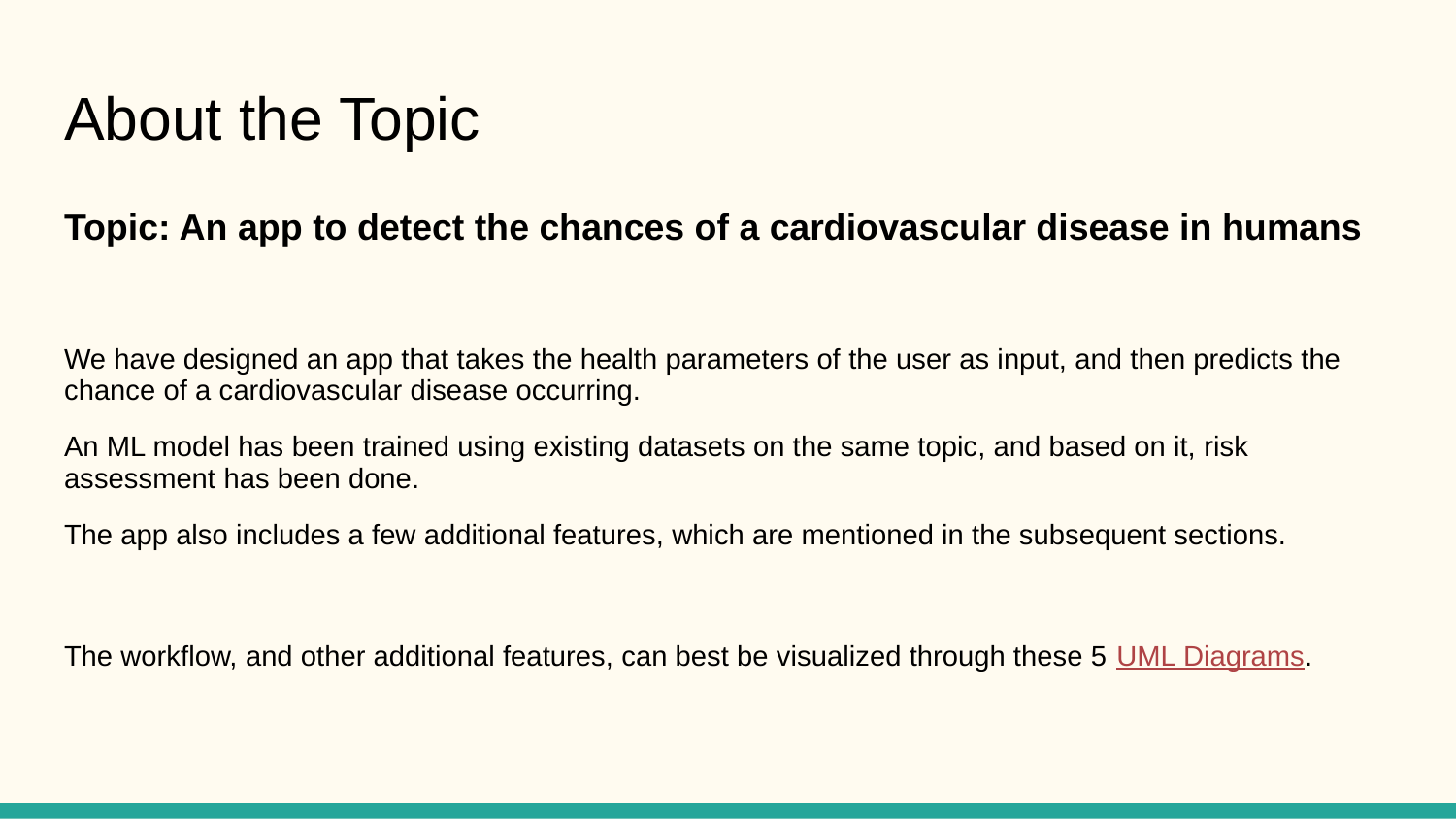

# About the Topic
Topic: An app to detect the chances of a cardiovascular disease in humans

We have designed an app that takes the health parameters of the user as input, and then predicts the chance of a cardiovascular disease occurring.
An ML model has been trained using existing datasets on the same topic, and based on it, risk assessment has been done.
The app also includes a few additional features, which are mentioned in the subsequent sections.

The workflow, and other additional features, can best be visualized through these 5 UML Diagrams.